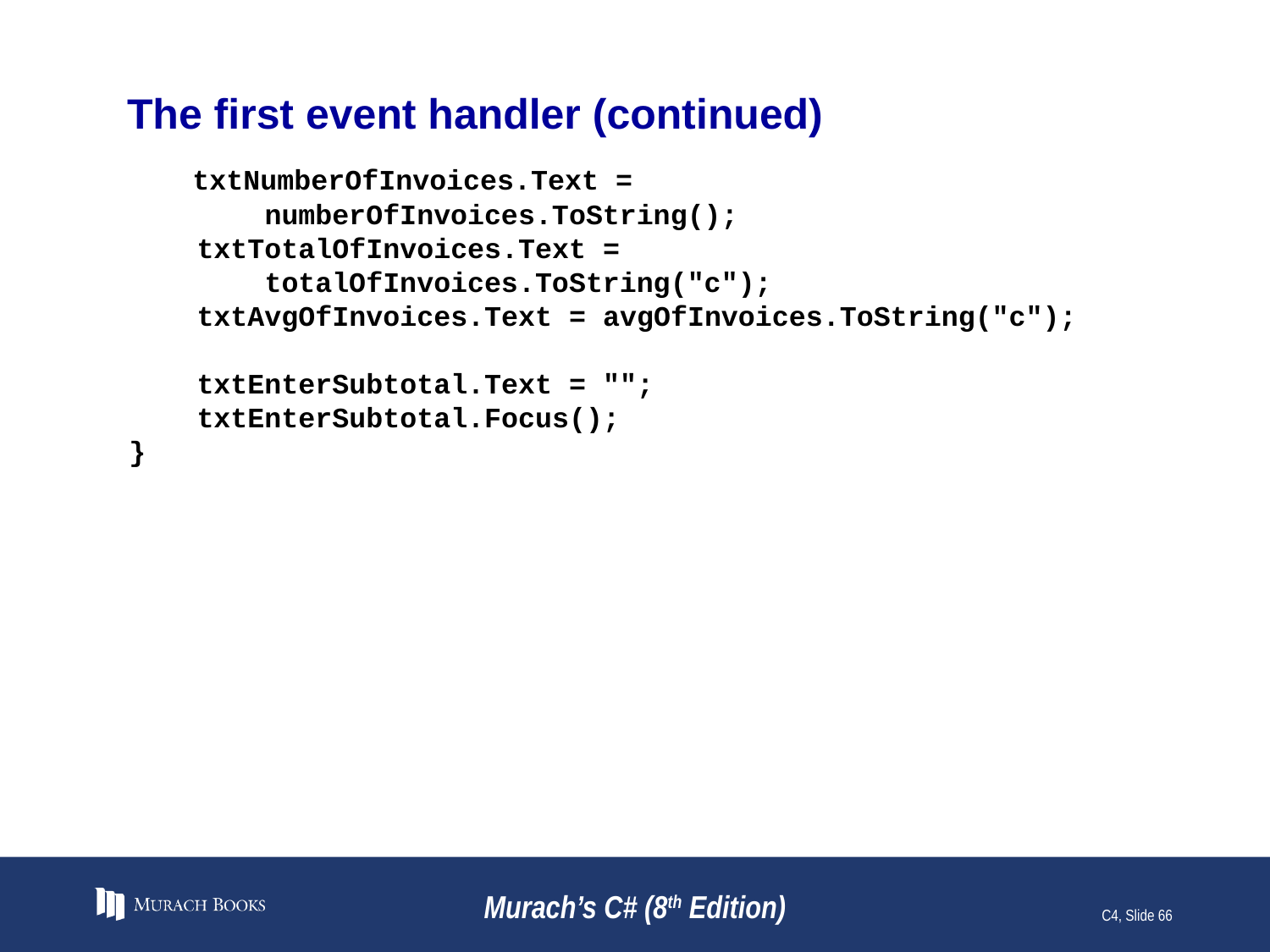

# The first event handler (continued)
   txtNumberOfInvoices.Text =
        numberOfInvoices.ToString();
    txtTotalOfInvoices.Text =
        totalOfInvoices.ToString("c");
    txtAvgOfInvoices.Text = avgOfInvoices.ToString("c");

    txtEnterSubtotal.Text = "";
    txtEnterSubtotal.Focus();
}

Murach’s C# (8th Edition)

C4, Slide 66